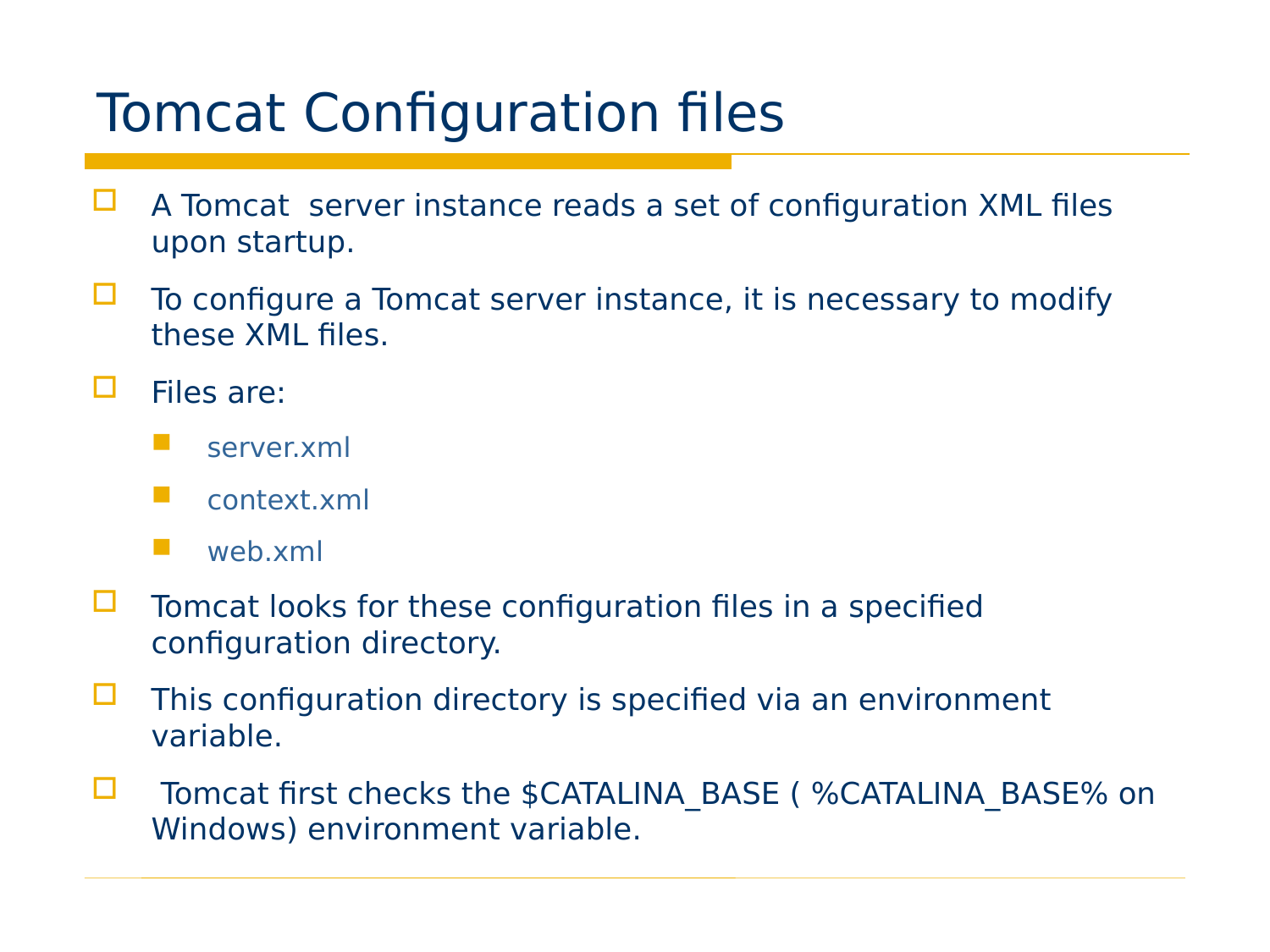

# Tomcat Configuration files
A Tomcat  server instance reads a set of configuration XML files upon startup.
To configure a Tomcat server instance, it is necessary to modify these XML files.
Files are:
server.xml
context.xml
web.xml
Tomcat looks for these configuration files in a specified configuration directory.
This configuration directory is specified via an environment variable.
 Tomcat first checks the $CATALINA_BASE ( %CATALINA_BASE% on Windows) environment variable.